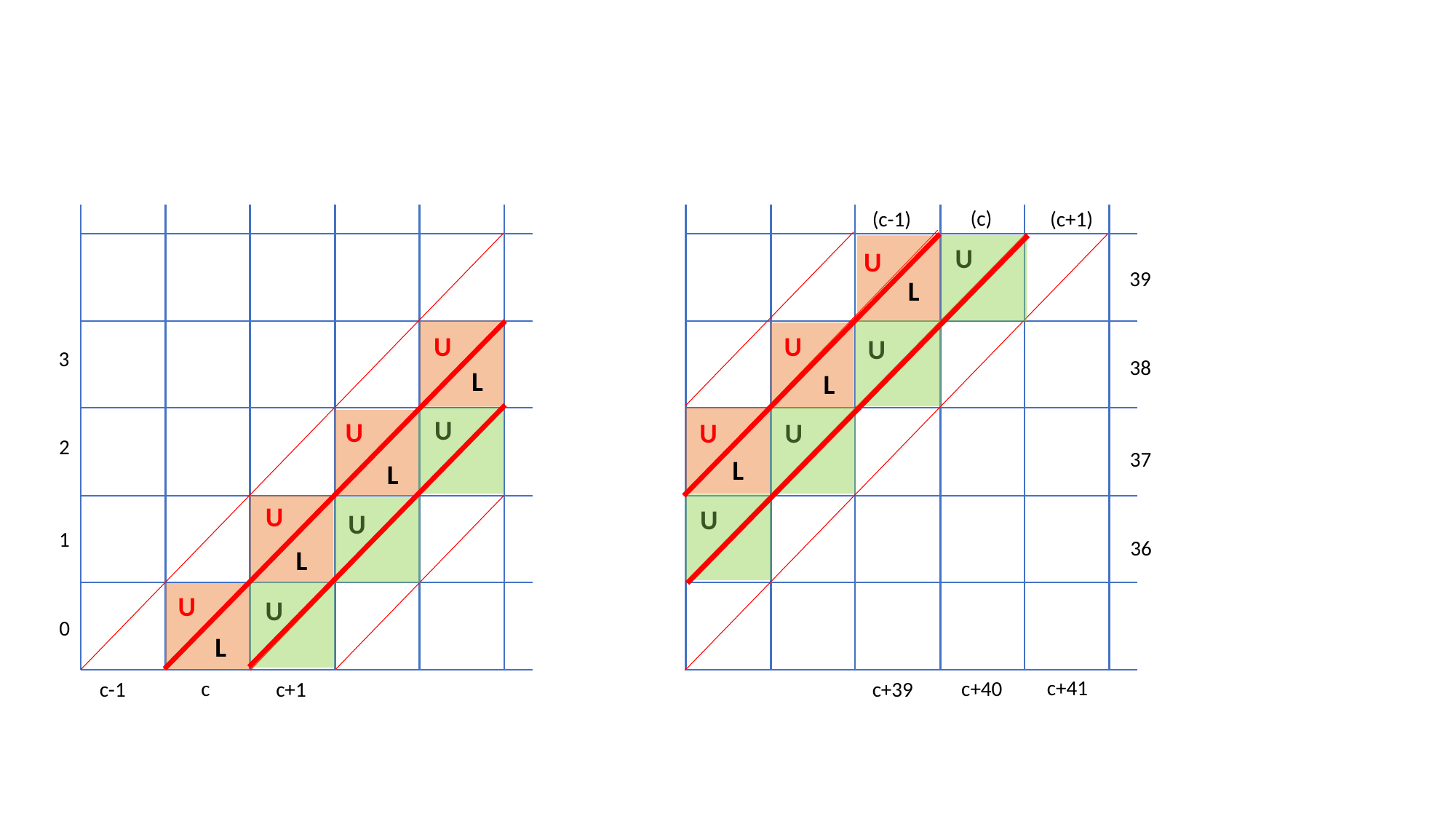

(c)
(c-1)
(c+1)

U
U
39
L

U
U
U
3
38
L
L
U

U

U
U
2
37
L
L
U

U

U
1
36
L

U
U
0
L
c+41
c
c+40
c+1
c-1
c+39